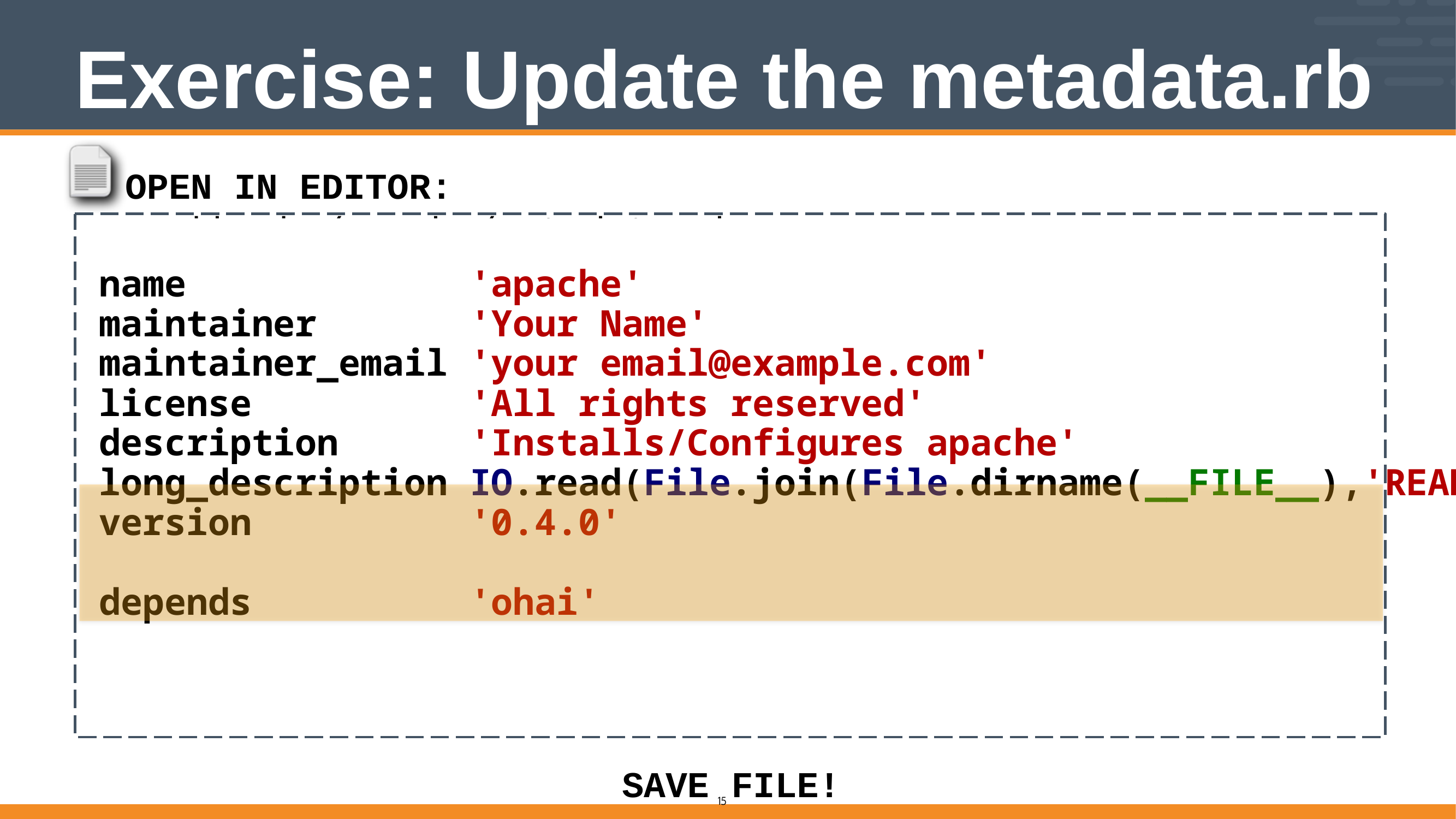

# Exercise: Update the metadata.rb

OPEN IN EDITOR: cookbooks/apache/metadata.rb

name             'apache'
maintainer       'Your Name'
maintainer_email 'your email@example.com'
license          'All rights reserved'
description      'Installs/Configures apache'
long_description IO.read(File.join(File.dirname(__FILE__),'README.md'))
version          '0.4.0'

depends          'ohai'

SAVE
FILE!
15